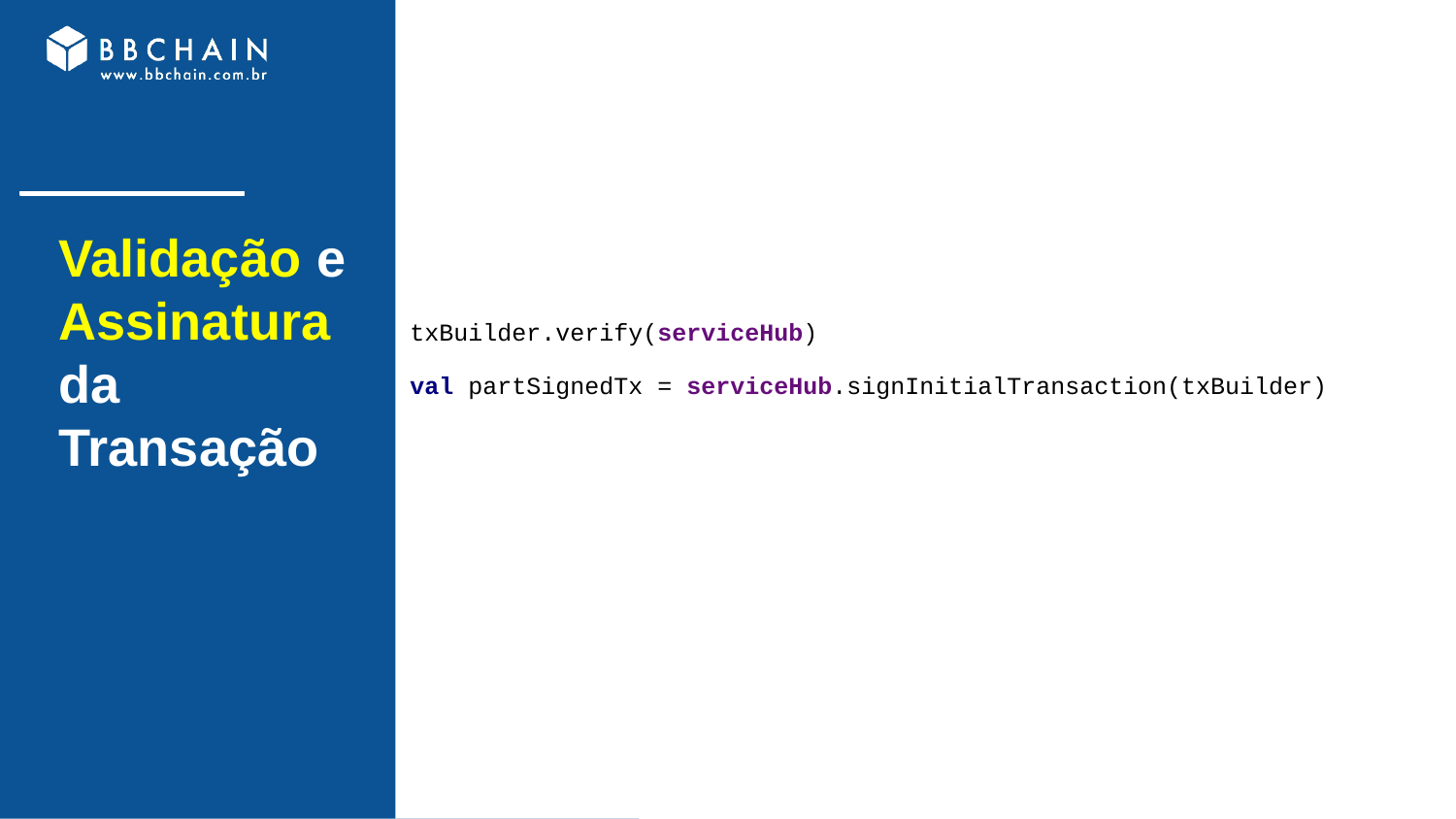

txBuilder.verify(serviceHub)
val partSignedTx = serviceHub.signInitialTransaction(txBuilder)

# Validação e Assinatura da Transação